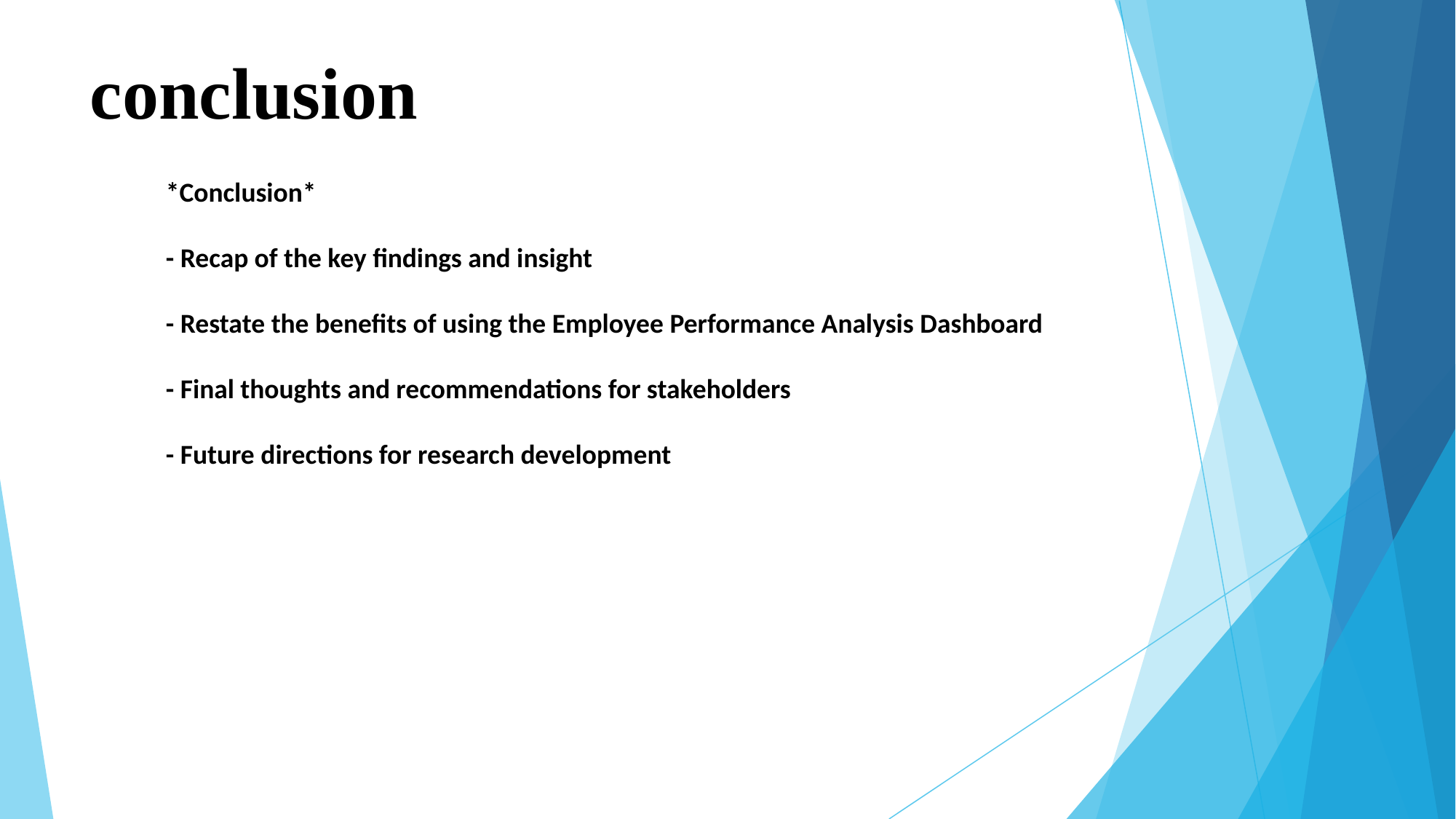

# conclusion

*Conclusion*

- Recap of the key findings and insight

- Restate the benefits of using the Employee Performance Analysis Dashboard

- Final thoughts and recommendations for stakeholders

- Future directions for research development